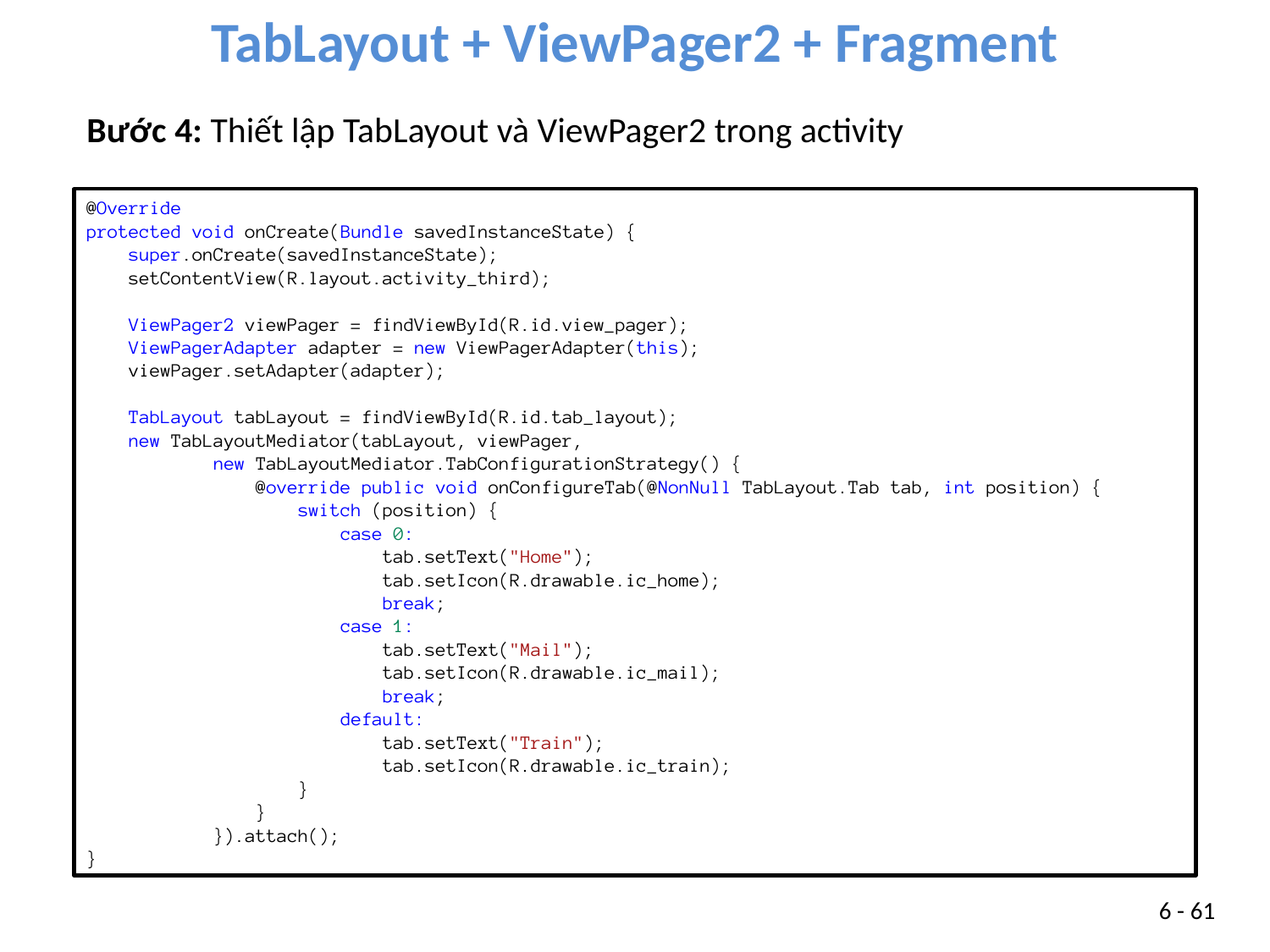

TabLayout + ViewPager2 + Fragment
Bước 4: Thiết lập TabLayout và ViewPager2 trong activity

@Override
protected void onCreate(Bundle savedInstanceState) {
    super.onCreate(savedInstanceState);
    setContentView(R.layout.activity_third);

    ViewPager2 viewPager = findViewById(R.id.view_pager);
    ViewPagerAdapter adapter = new ViewPagerAdapter(this);
    viewPager.setAdapter(adapter);
    TabLayout tabLayout = findViewById(R.id.tab_layout);
    new TabLayoutMediator(tabLayout, viewPager,
            new TabLayoutMediator.TabConfigurationStrategy() {
                @override public void onConfigureTab(@NonNull TabLayout.Tab tab, int position) {
                    switch (position) {
                        case 0:
                            tab.setText("Home");
                            tab.setIcon(R.drawable.ic_home);
                            break;
                        case 1:
                            tab.setText("Mail");
                            tab.setIcon(R.drawable.ic_mail);
                            break;
                        default:
                            tab.setText("Train");
                            tab.setIcon(R.drawable.ic_train);
                    }
                }
            }).attach();
}
6 - 61